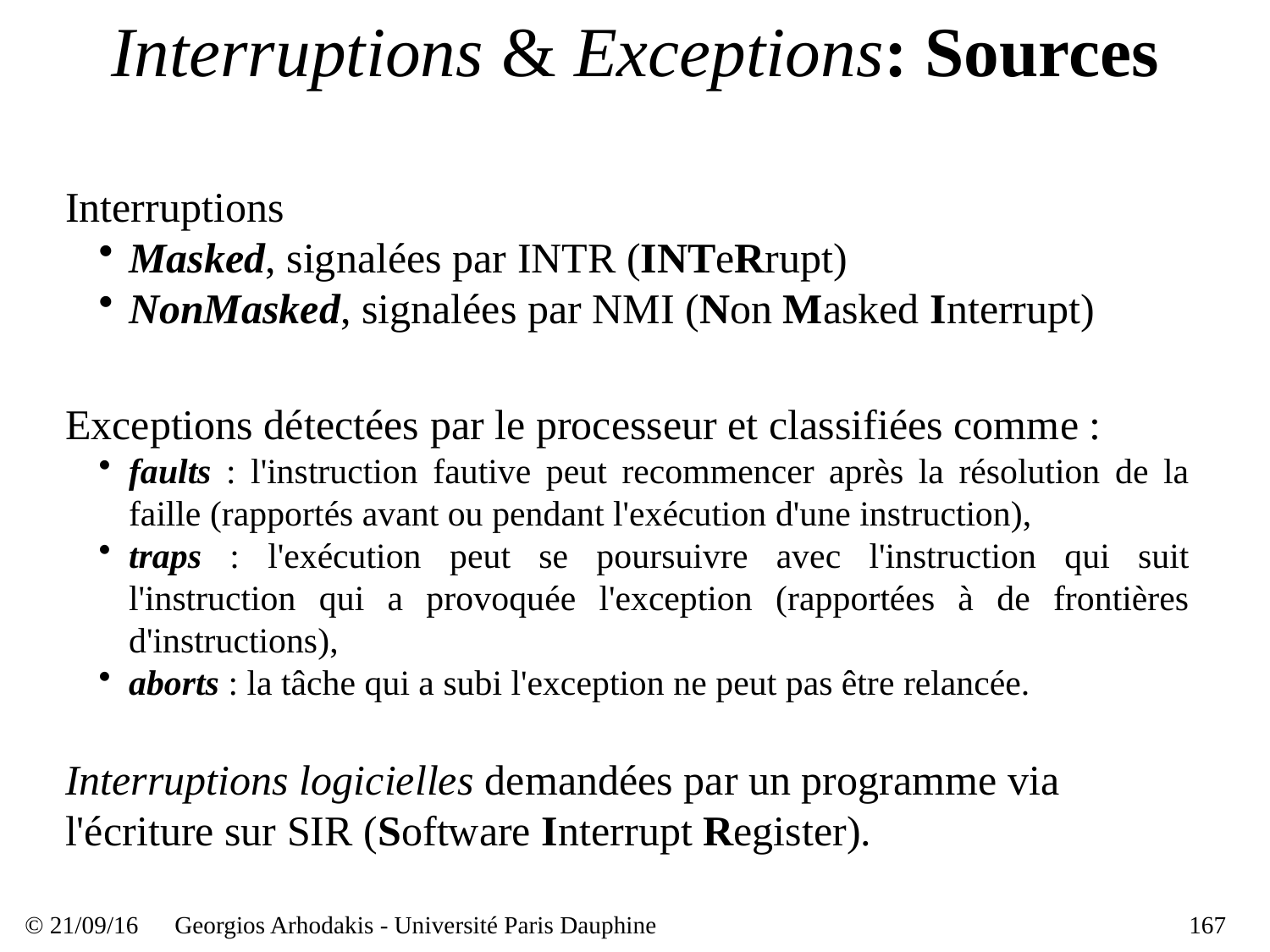

# Interruptions & Exceptions: Sources
Interruptions
Masked, signalées par INTR (INTeRrupt)
NonMasked, signalées par NMI (Non Masked Interrupt)
Exceptions détectées par le processeur et classifiées comme :
faults : l'instruction fautive peut recommencer après la résolution de la faille (rapportés avant ou pendant l'exécution d'une instruction),
traps : l'exécution peut se poursuivre avec l'instruction qui suit l'instruction qui a provoquée l'exception (rapportées à de frontières d'instructions),
aborts : la tâche qui a subi l'exception ne peut pas être relancée.

Interruptions logicielles demandées par un programme via l'écriture sur SIR (Software Interrupt Register).
© 21/09/16
Georgios Arhodakis - Université Paris Dauphine
167